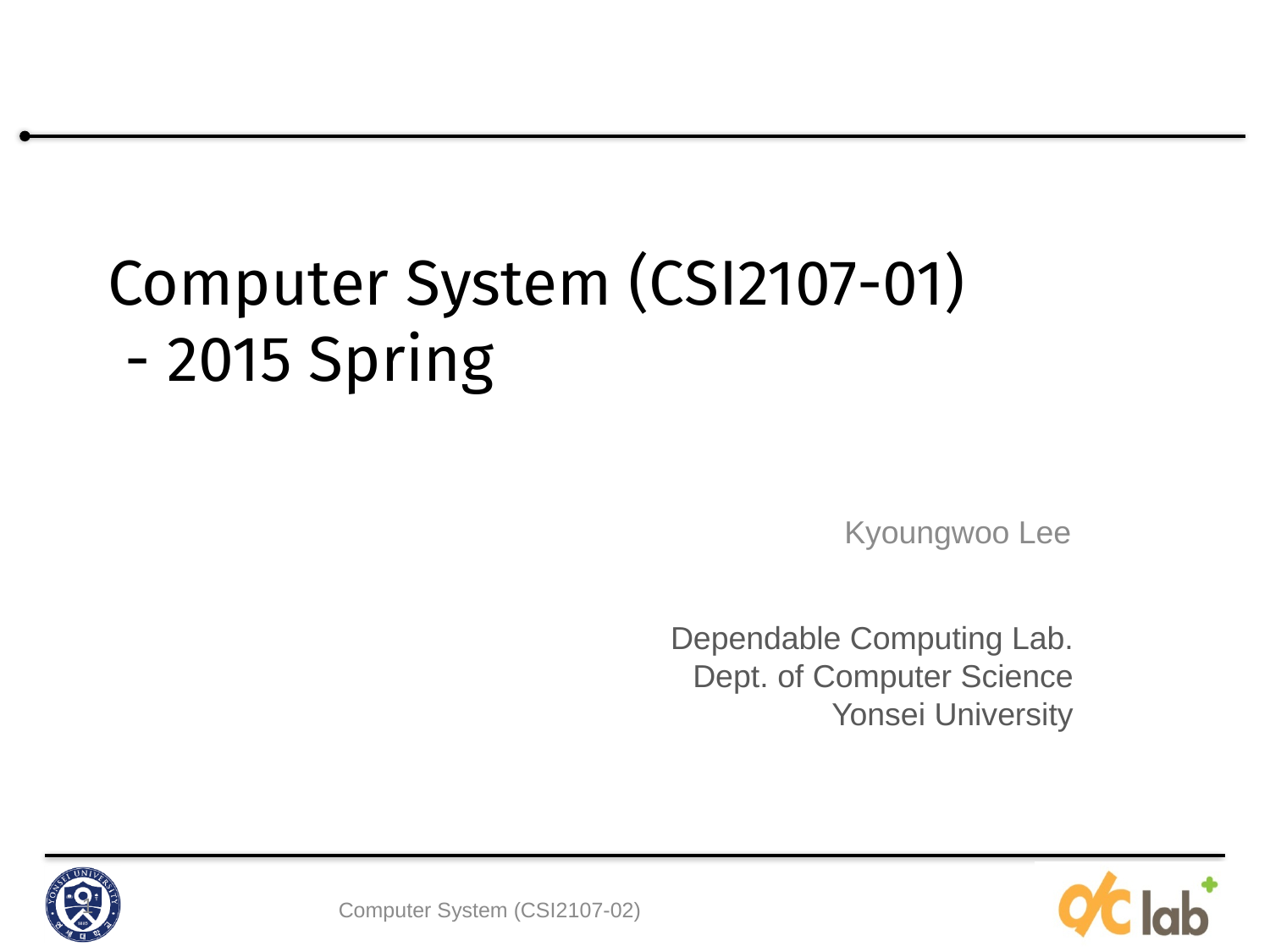

# Computer System (CSI2107-01) - 2015 Spring
Kyoungwoo Lee
1
Computer System (CSI2107-02)